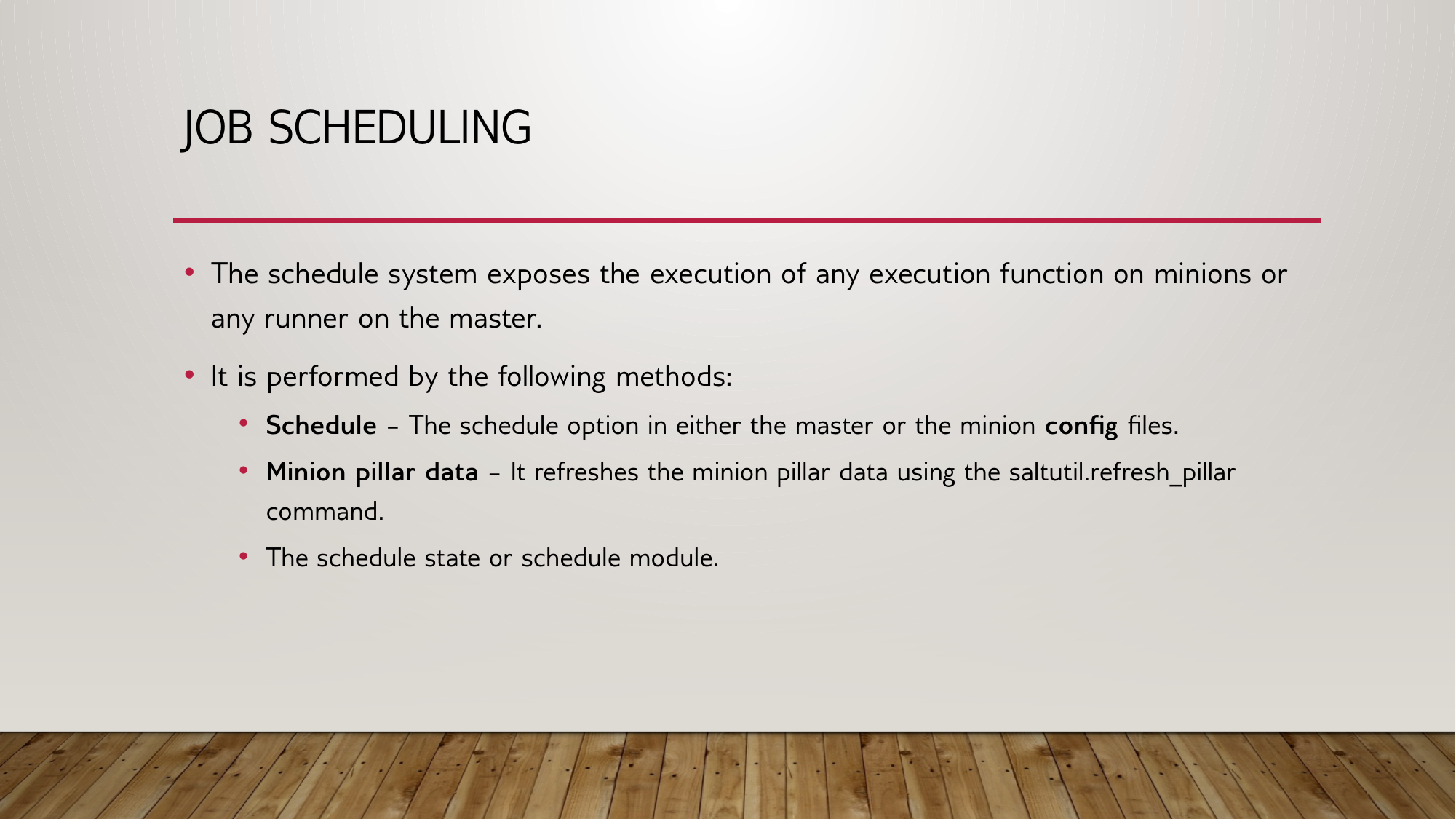

# Job Scheduling
The schedule system exposes the execution of any execution function on minions or any runner on the master.
It is performed by the following methods:
Schedule – The schedule option in either the master or the minion config files.
Minion pillar data – It refreshes the minion pillar data using the saltutil.refresh_pillar command.
The schedule state or schedule module.